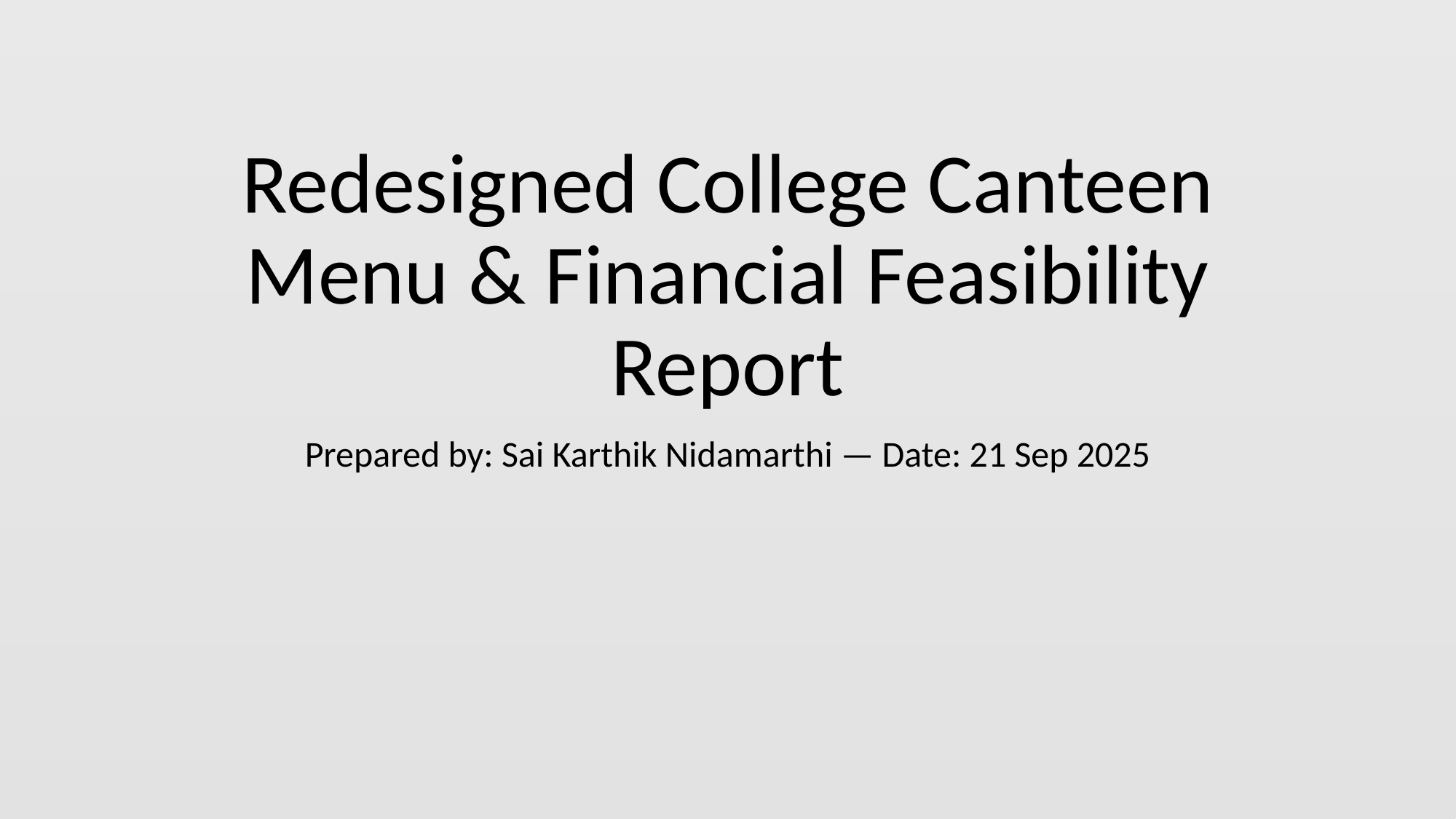

# Redesigned College Canteen Menu & Financial Feasibility Report
Prepared by: Sai Karthik Nidamarthi — Date: 21 Sep 2025